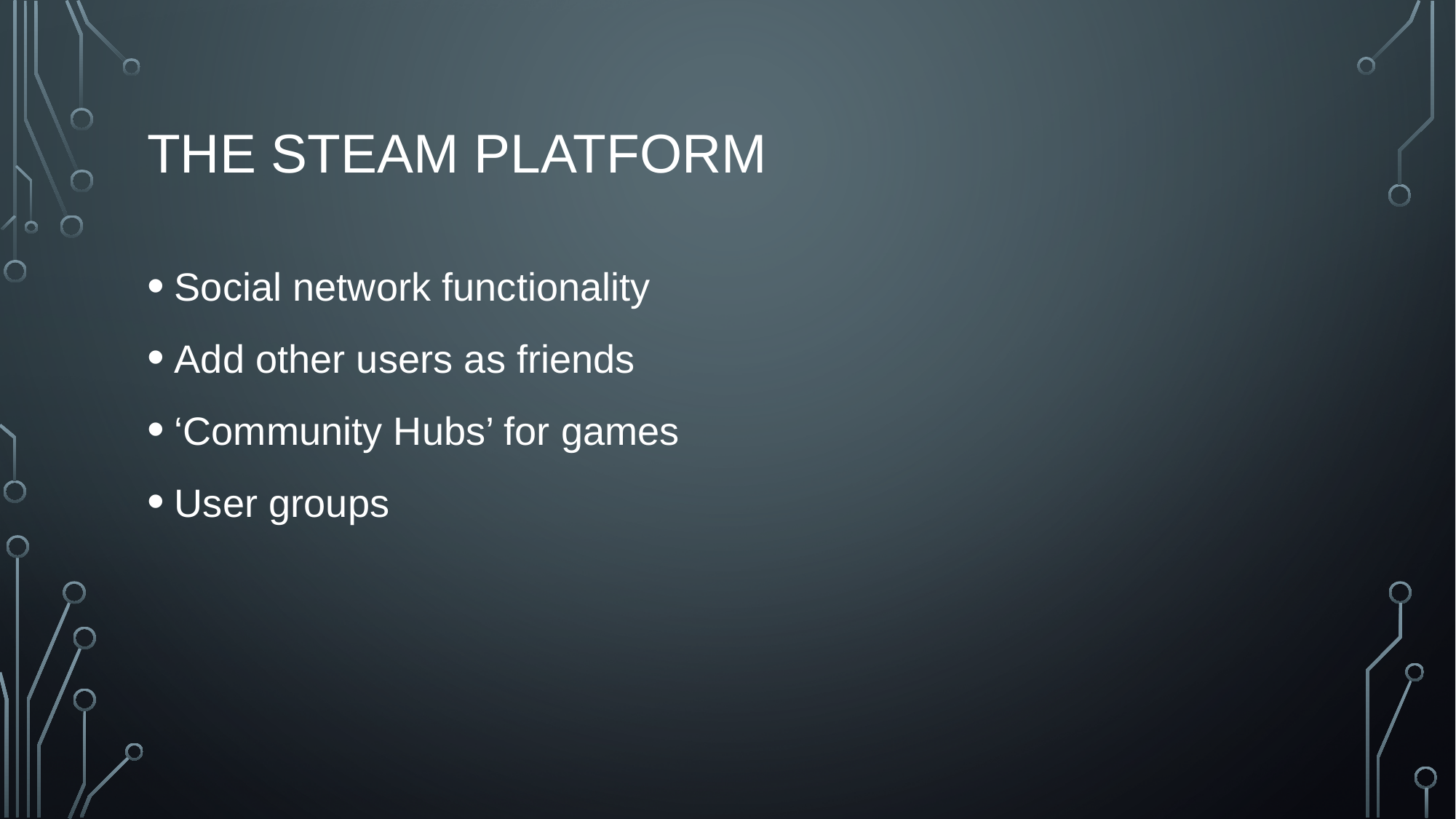

# The Steam Platform
Social network functionality
Add other users as friends
‘Community Hubs’ for games
User groups